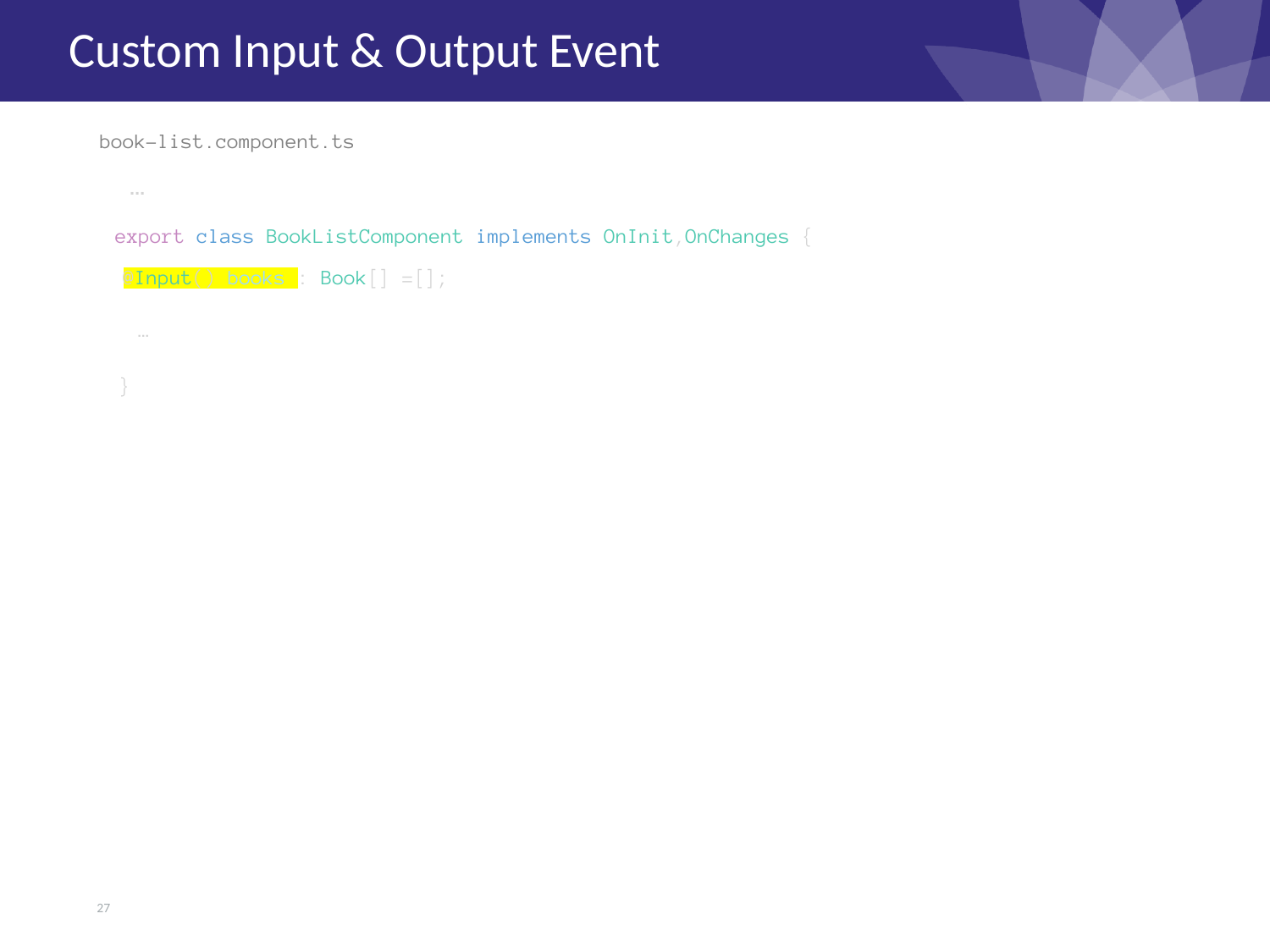

# Custom Input & Output Event
book-list.component.ts
  …
 export class BookListComponent implements OnInit,OnChanges {
  @Input() books : Book[] =[];
  …
 }